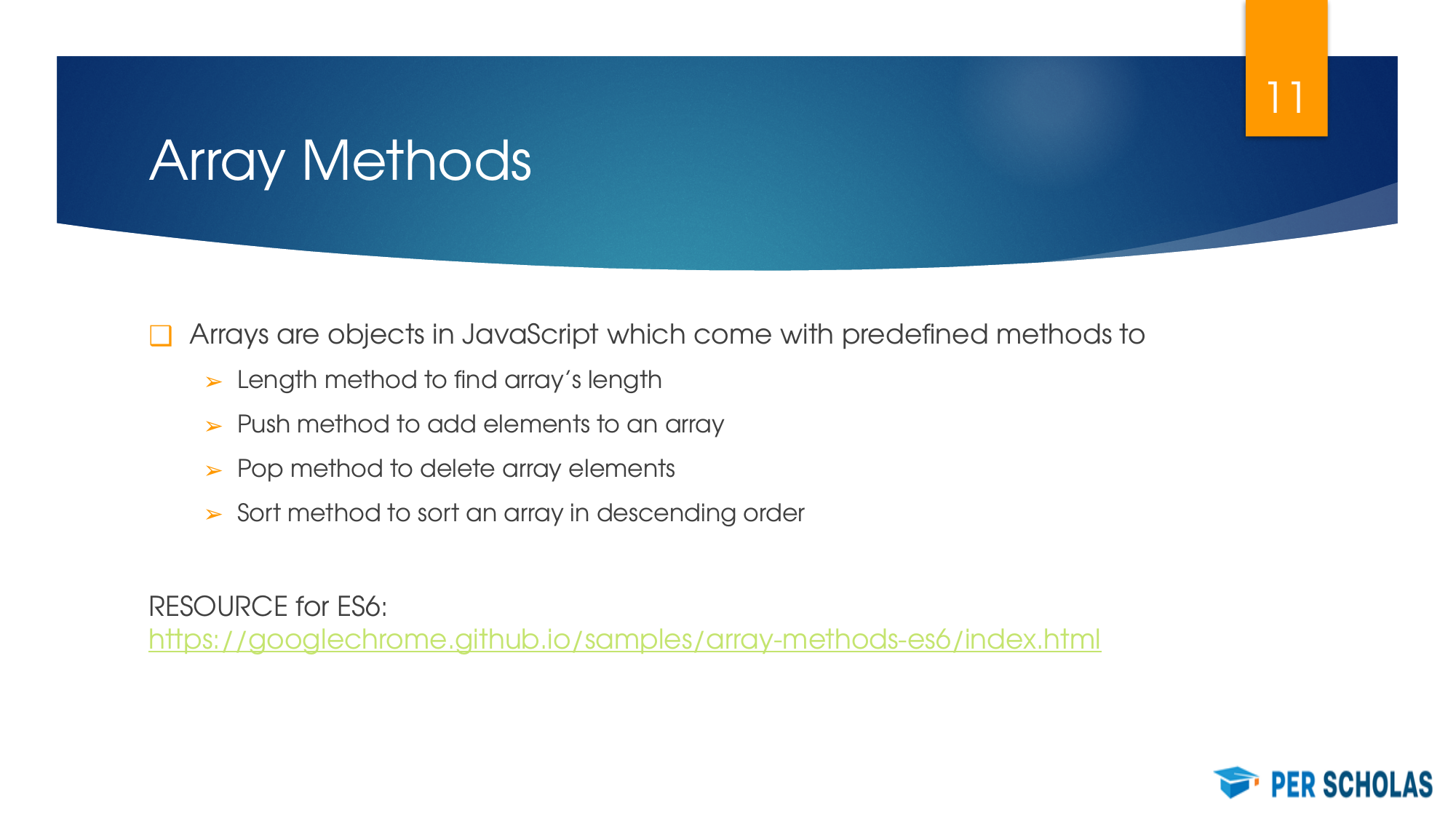

11
# Array Methods
Arrays are objects in JavaScript which come with predefined methods to
Length method to find array’s length
Push method to add elements to an array
Pop method to delete array elements
Sort method to sort an array in descending order

RESOURCE for ES6: https://googlechrome.github.io/samples/array-methods-es6/index.html